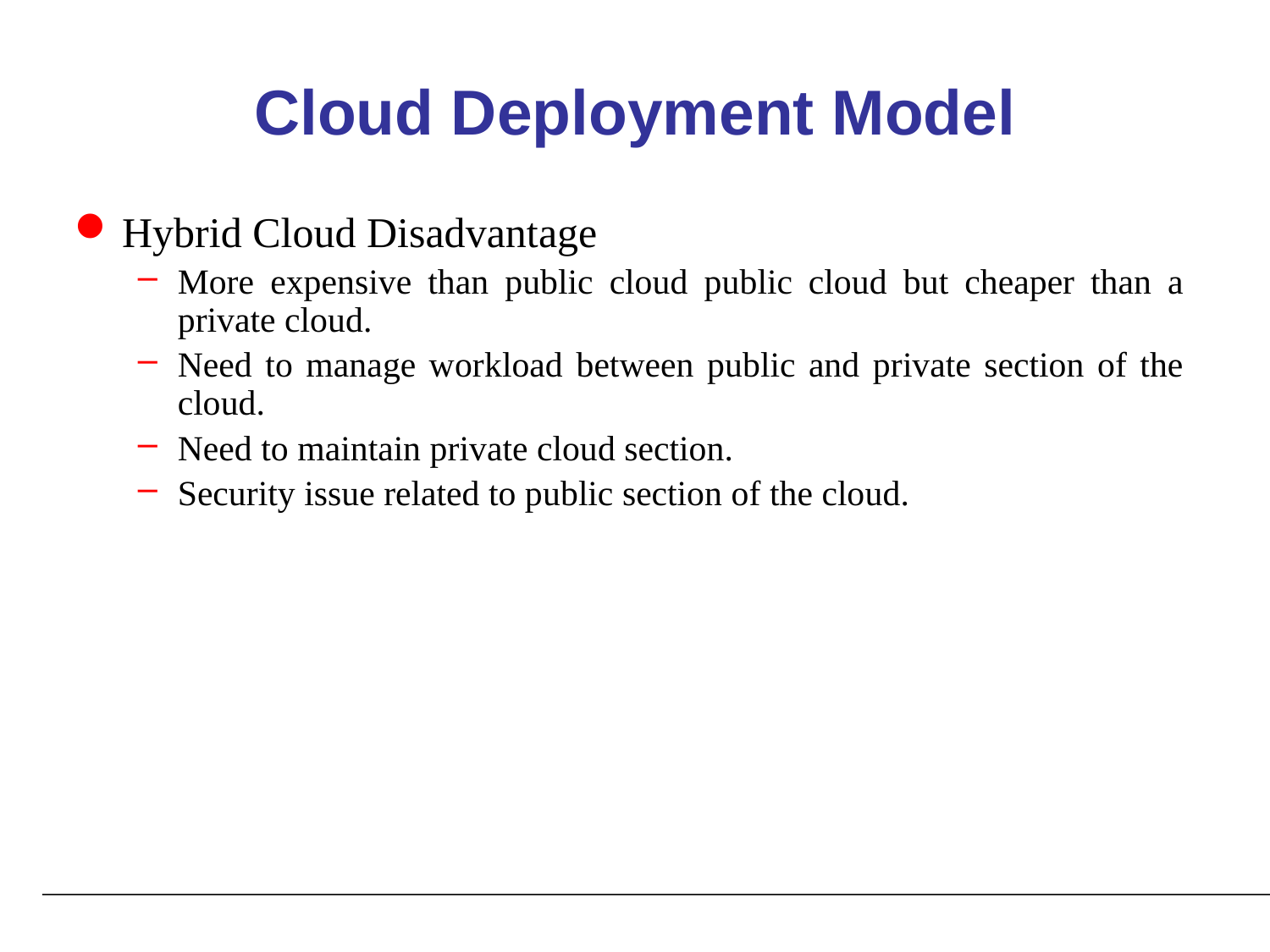

# Cloud Deployment Model
Hybrid Cloud Disadvantage
More expensive than public cloud public cloud but cheaper than a private cloud.
Need to manage workload between public and private section of the cloud.
Need to maintain private cloud section.
Security issue related to public section of the cloud.